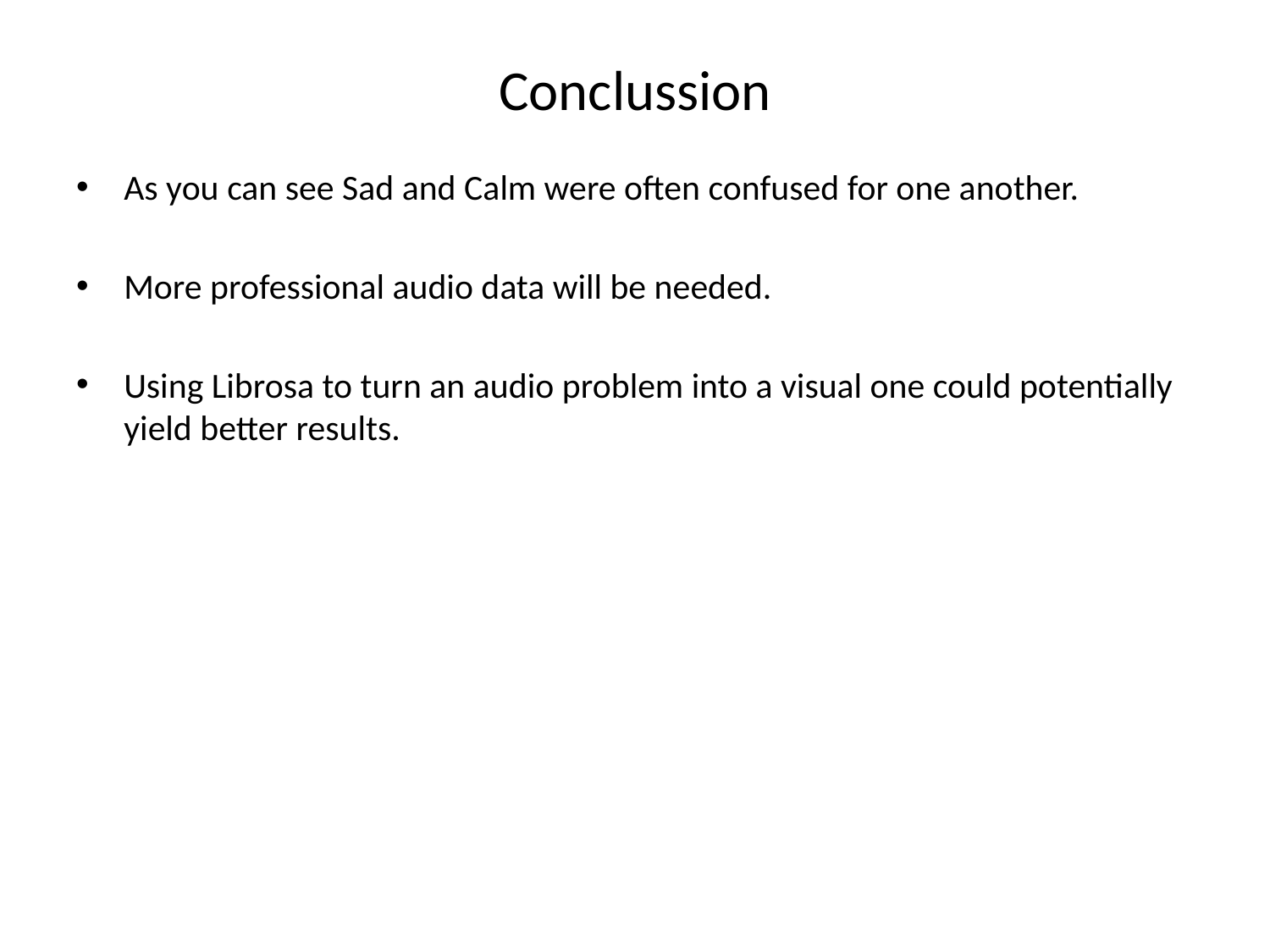

# Conclussion
As you can see Sad and Calm were often confused for one another.

More professional audio data will be needed.

Using Librosa to turn an audio problem into a visual one could potentially yield better results.